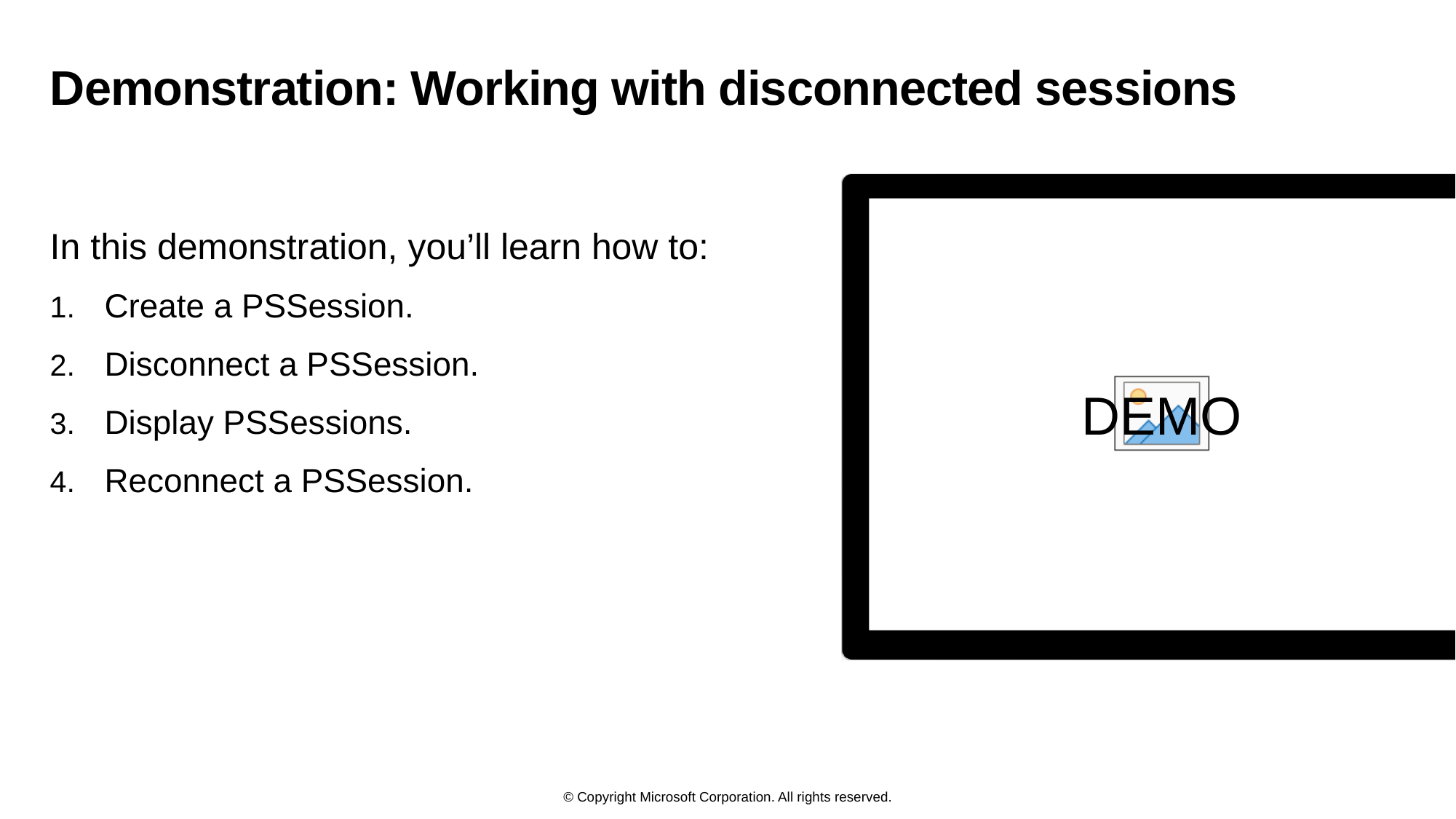

# Demonstration: Working with disconnected sessions

In this demonstration, you’ll learn how to:
Create a PSSession.
Disconnect a PSSession.
Display PSSessions.
Reconnect a PSSession.